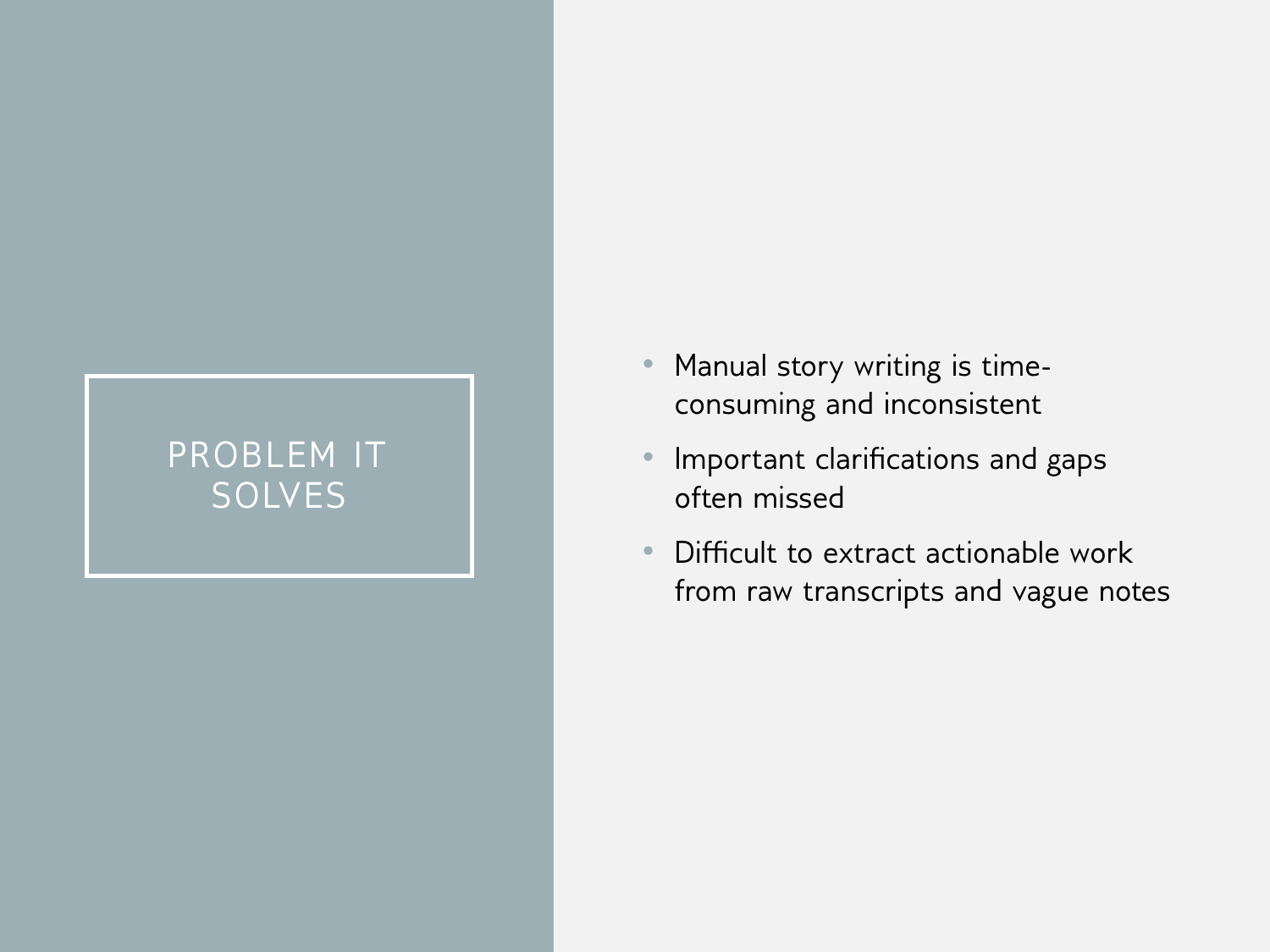

Manual story writing is time-consuming and inconsistent
Important clarifications and gaps often missed
Difficult to extract actionable work from raw transcripts and vague notes
# Problem It Solves